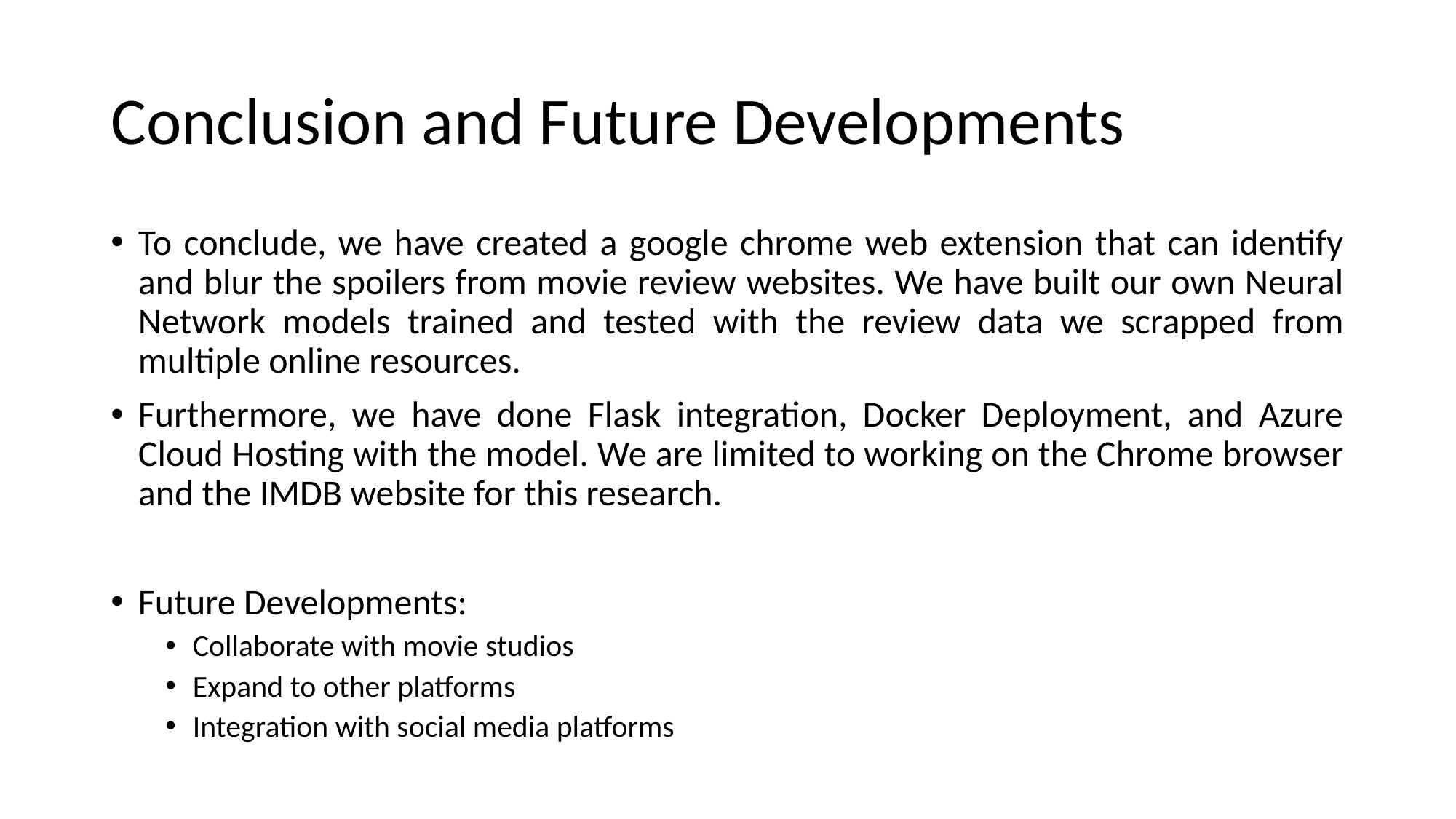

# Conclusion and Future Developments
To conclude, we have created a google chrome web extension that can identify and blur the spoilers from movie review websites. We have built our own Neural Network models trained and tested with the review data we scrapped from multiple online resources.
Furthermore, we have done Flask integration, Docker Deployment, and Azure Cloud Hosting with the model. We are limited to working on the Chrome browser and the IMDB website for this research.

Future Developments:
Collaborate with movie studios
Expand to other platforms
Integration with social media platforms